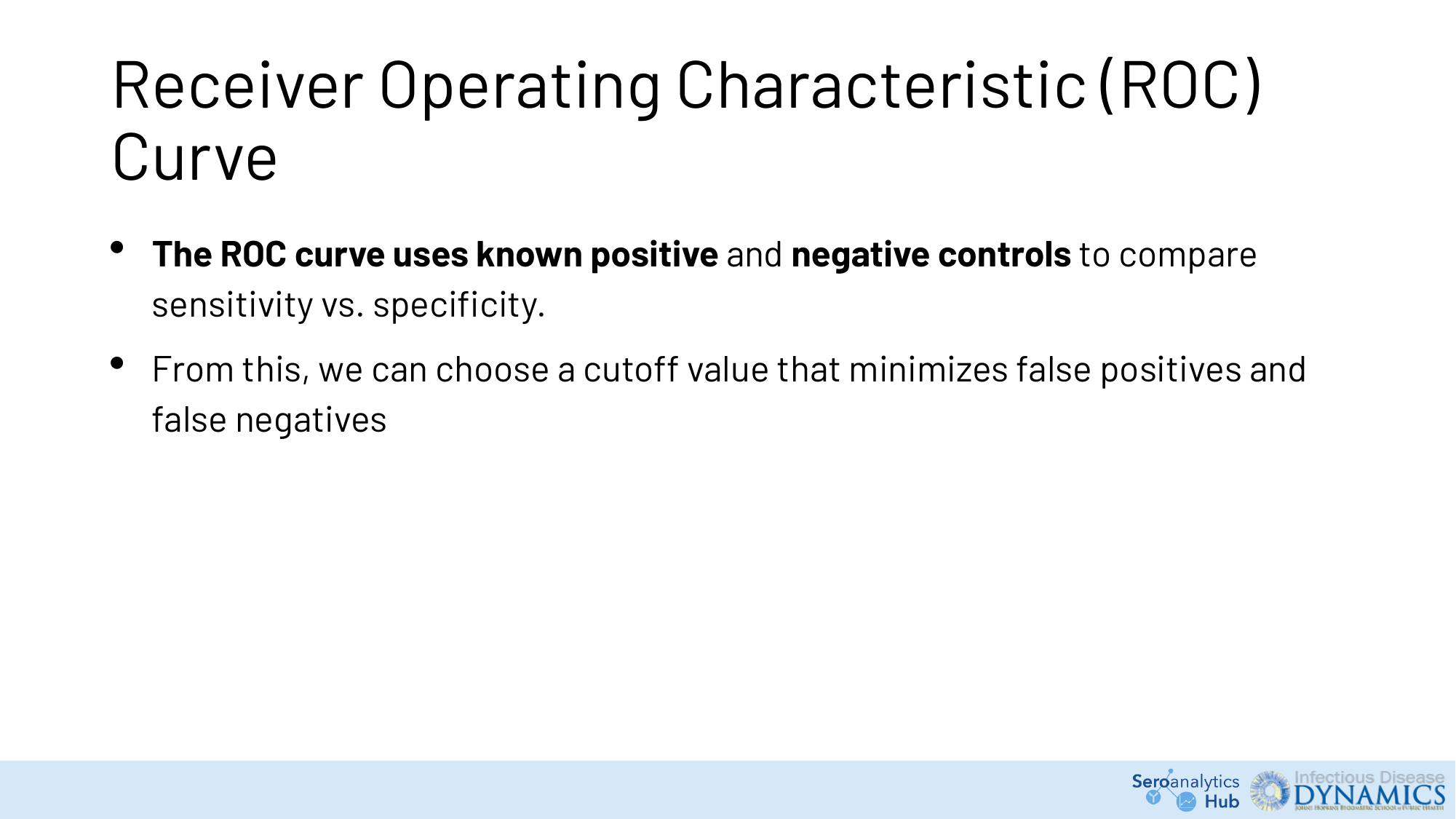

# Receiver Operating Characteristic (ROC) Curve
The ROC curve uses known positive and negative controls to compare sensitivity vs. specificity.
From this, we can choose a cutoff value that minimizes false positives and false negatives